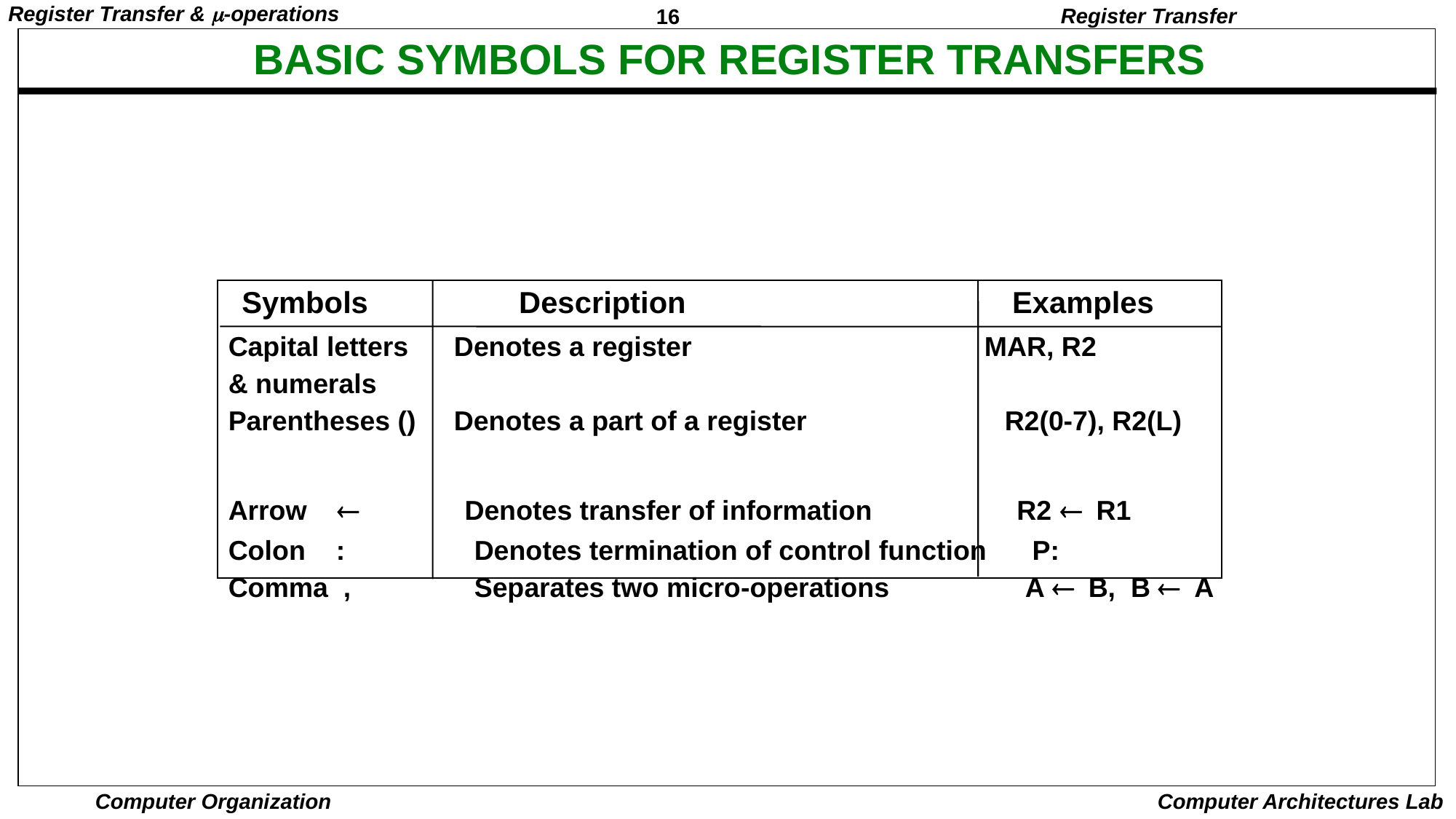

Register Transfer
# BASIC SYMBOLS FOR REGISTER TRANSFERS

Symbols
Description                                       Examples

Capital letters      Denotes a register	                                    MAR, R2
& numerals
Parentheses ()     Denotes a part of a register                          R2(0-7), R2(L)
Arrow    ←            Denotes transfer of information                   R2 ← R1
Colon    :	            Denotes termination of control function      P:
Comma  ,	            Separates two micro-operations                  A ← B,  B ← A